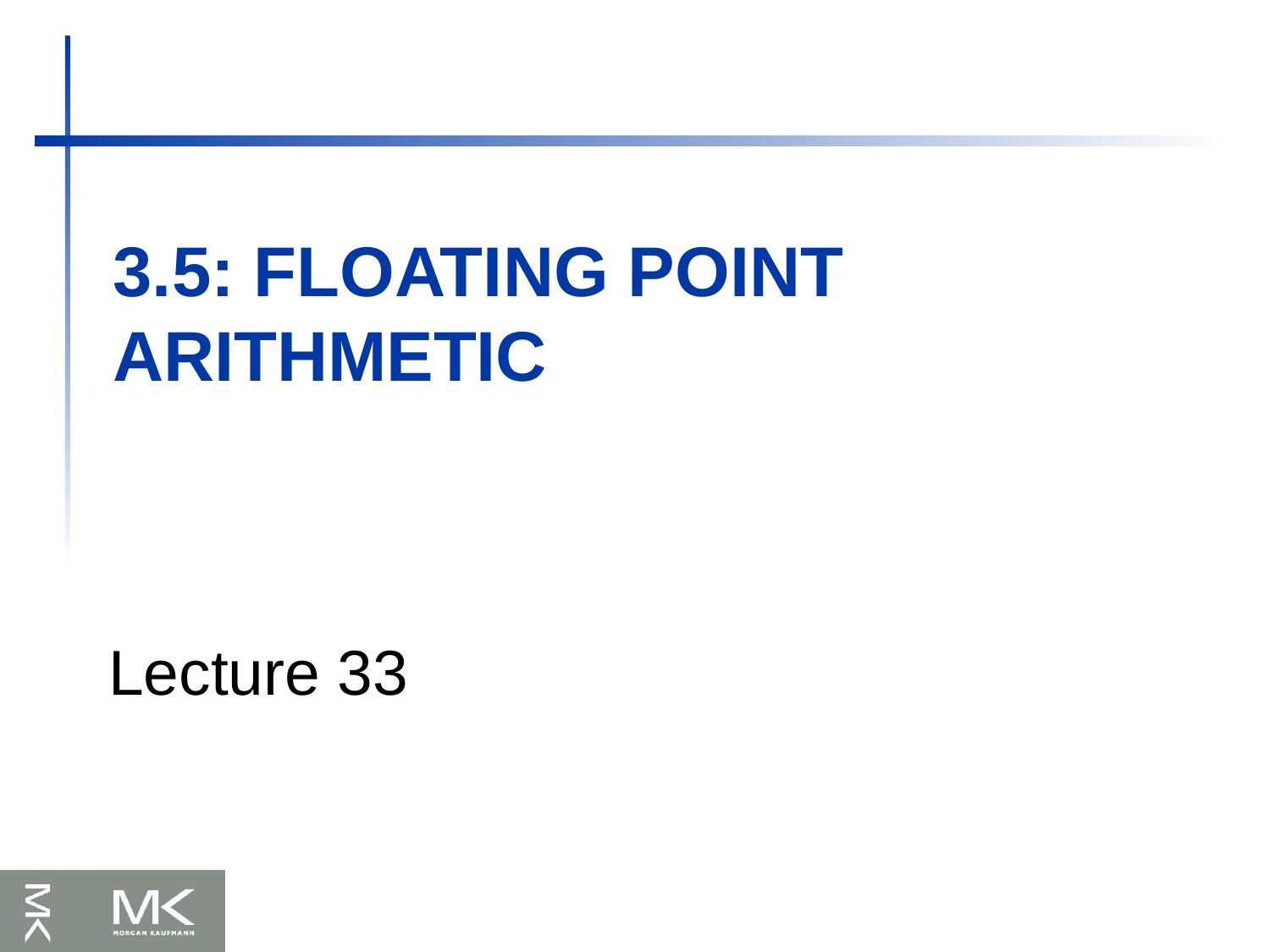

# 3.5: Floating Point Arithmetic
Lecture 33